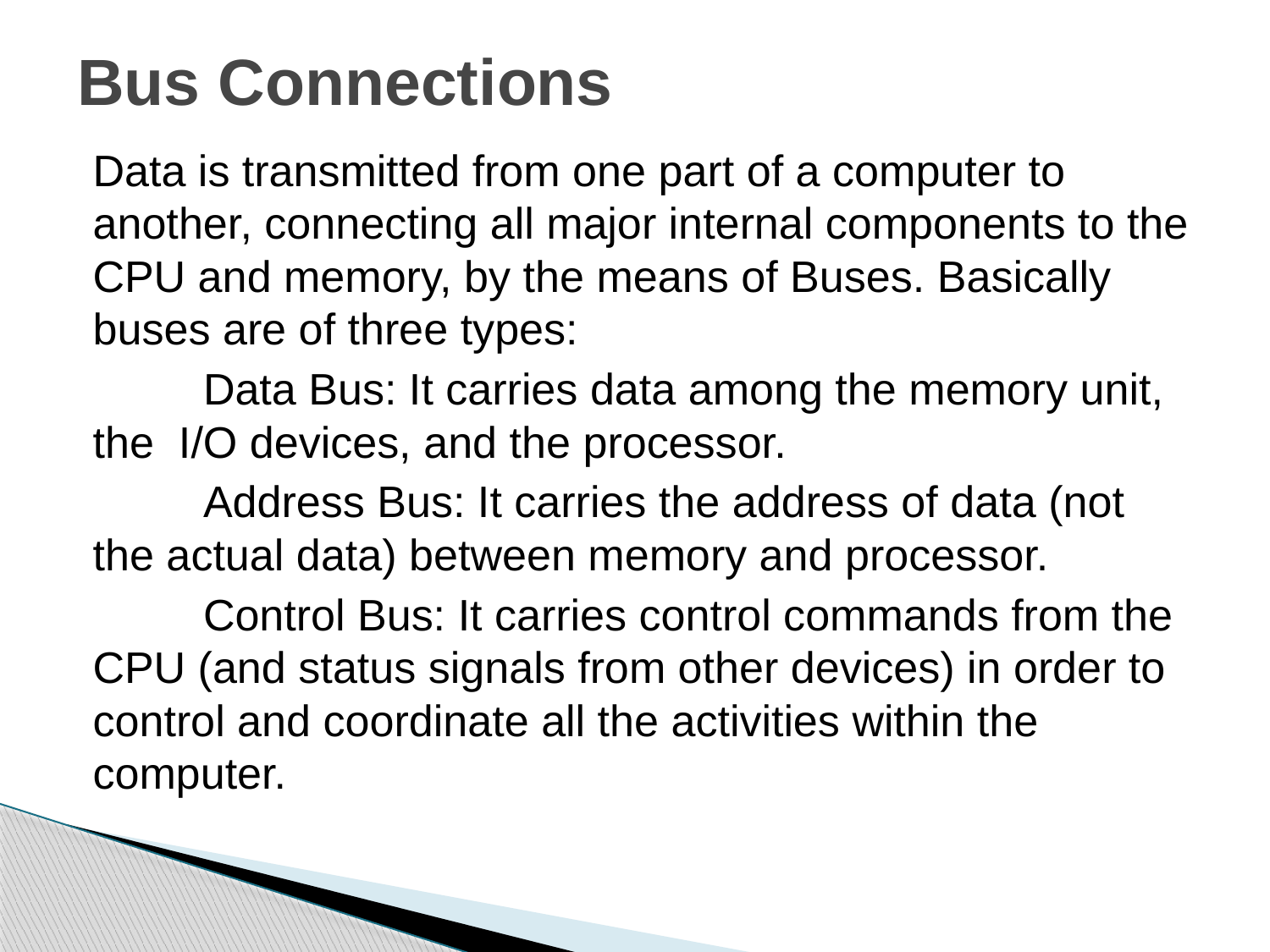

# Bus Connections
Data is transmitted from one part of a computer to another, connecting all major internal components to the CPU and memory, by the means of Buses. Basically buses are of three types:
         Data Bus: It carries data among the memory unit, the  I/O devices, and the processor.
         Address Bus: It carries the address of data (not the actual data) between memory and processor.
         Control Bus: It carries control commands from the CPU (and status signals from other devices) in order to control and coordinate all the activities within the computer.